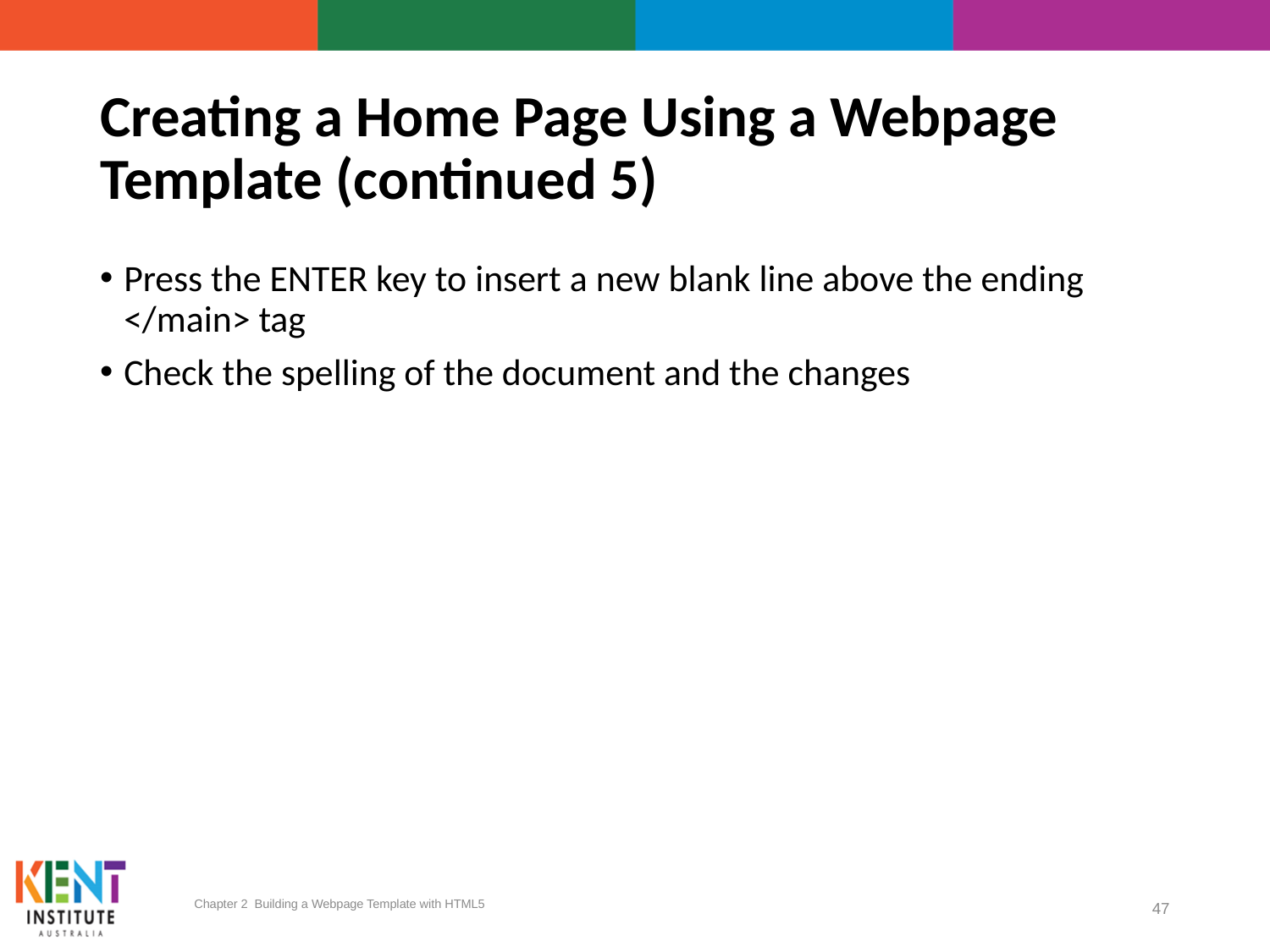

# Creating a Home Page Using a Webpage Template (continued 5)
Press the ENTER key to insert a new blank line above the ending </main> tag
Check the spelling of the document and the changes
Chapter 2  Building a Webpage Template with HTML5